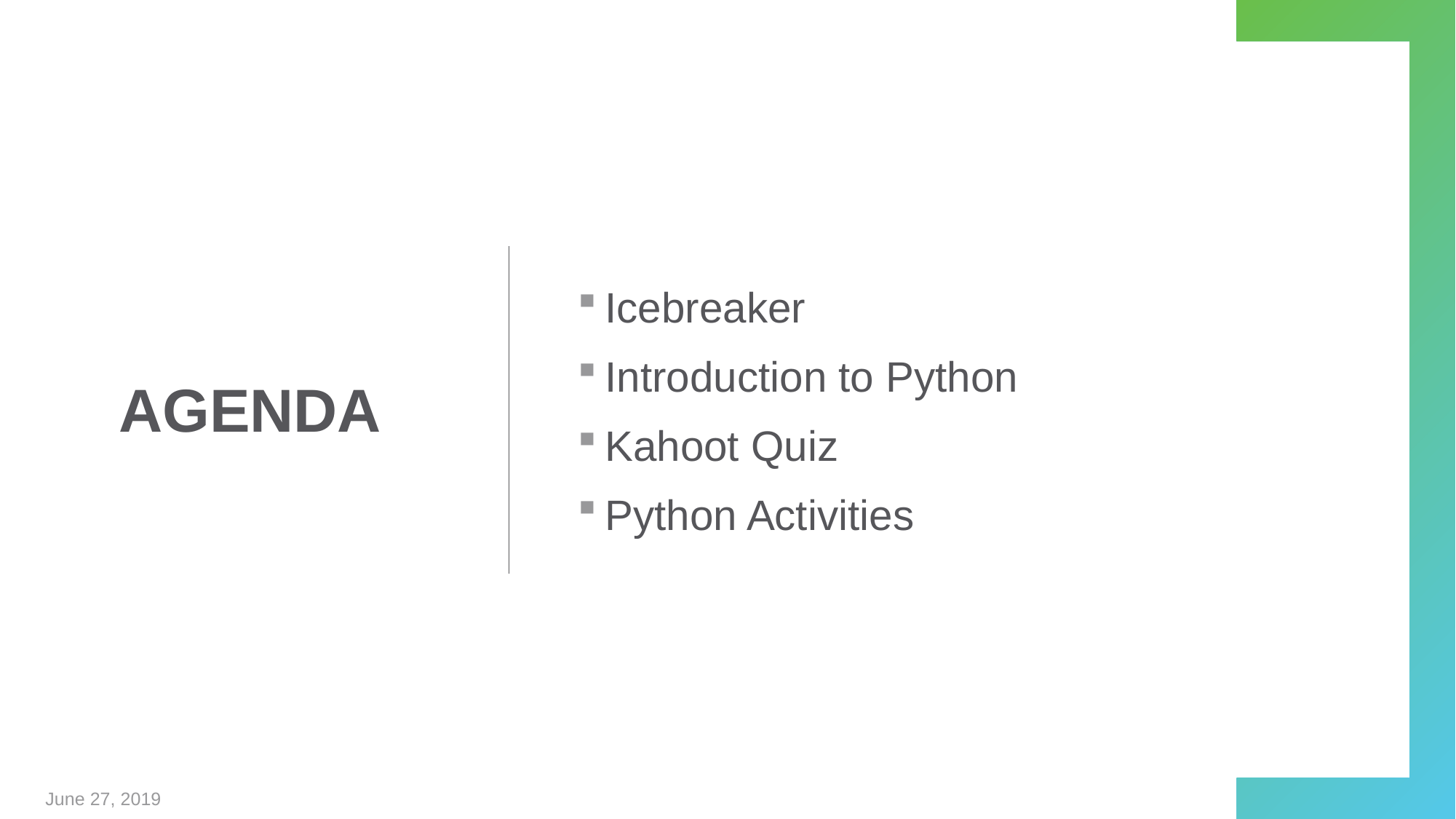

# Agenda
Icebreaker
Introduction to Python
Kahoot Quiz
Python Activities
June 27, 2019